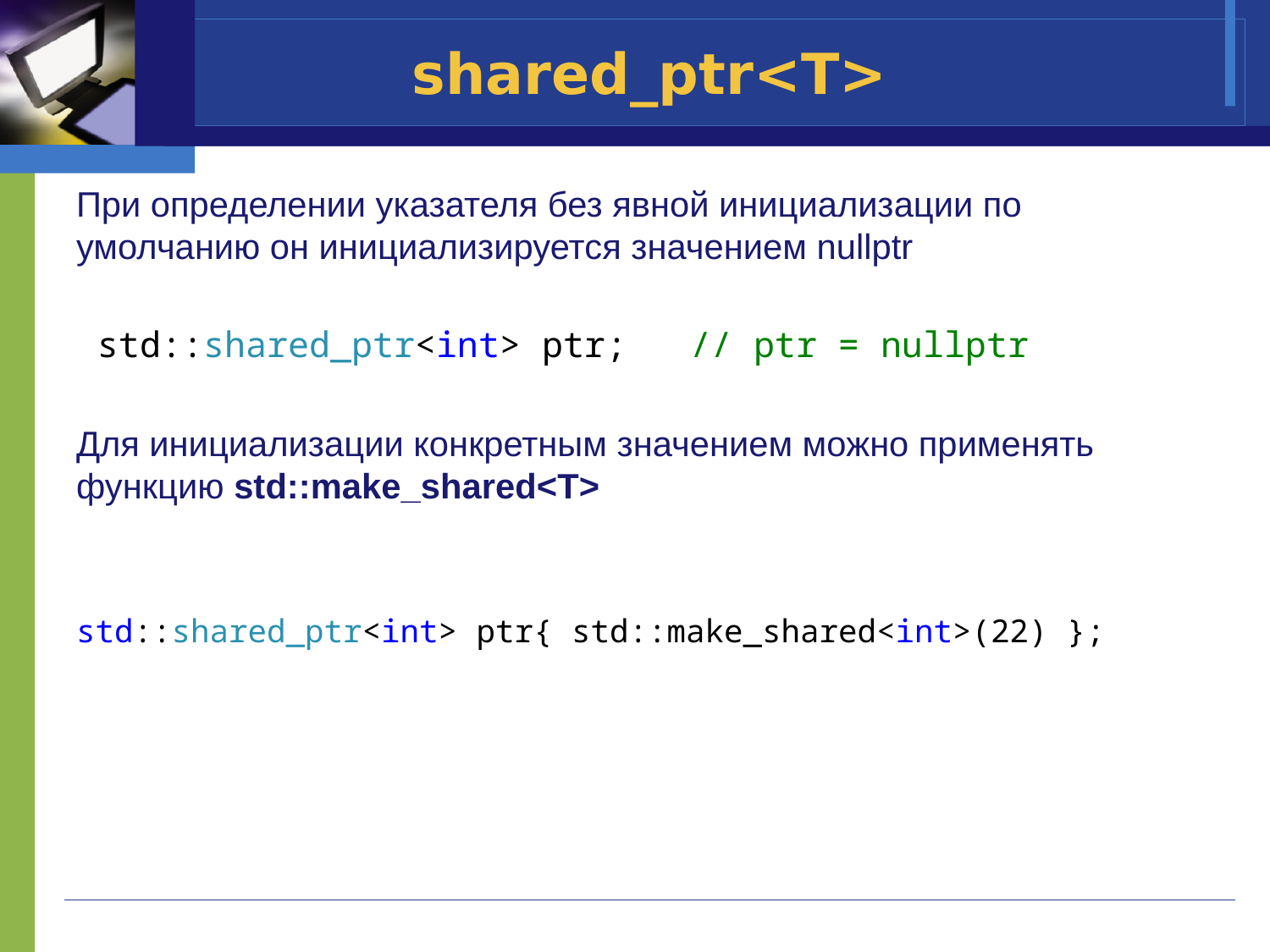

# shared_ptr<T>
При определении указателя без явной инициализации по умолчанию он инициализируется значением nullptr

 std::shared_ptr<int> ptr;   // ptr = nullptr

Для инициализации конкретным значением можно применять функцию std::make_shared<T>

std::shared_ptr<int> ptr{ std::make_shared<int>(22) };